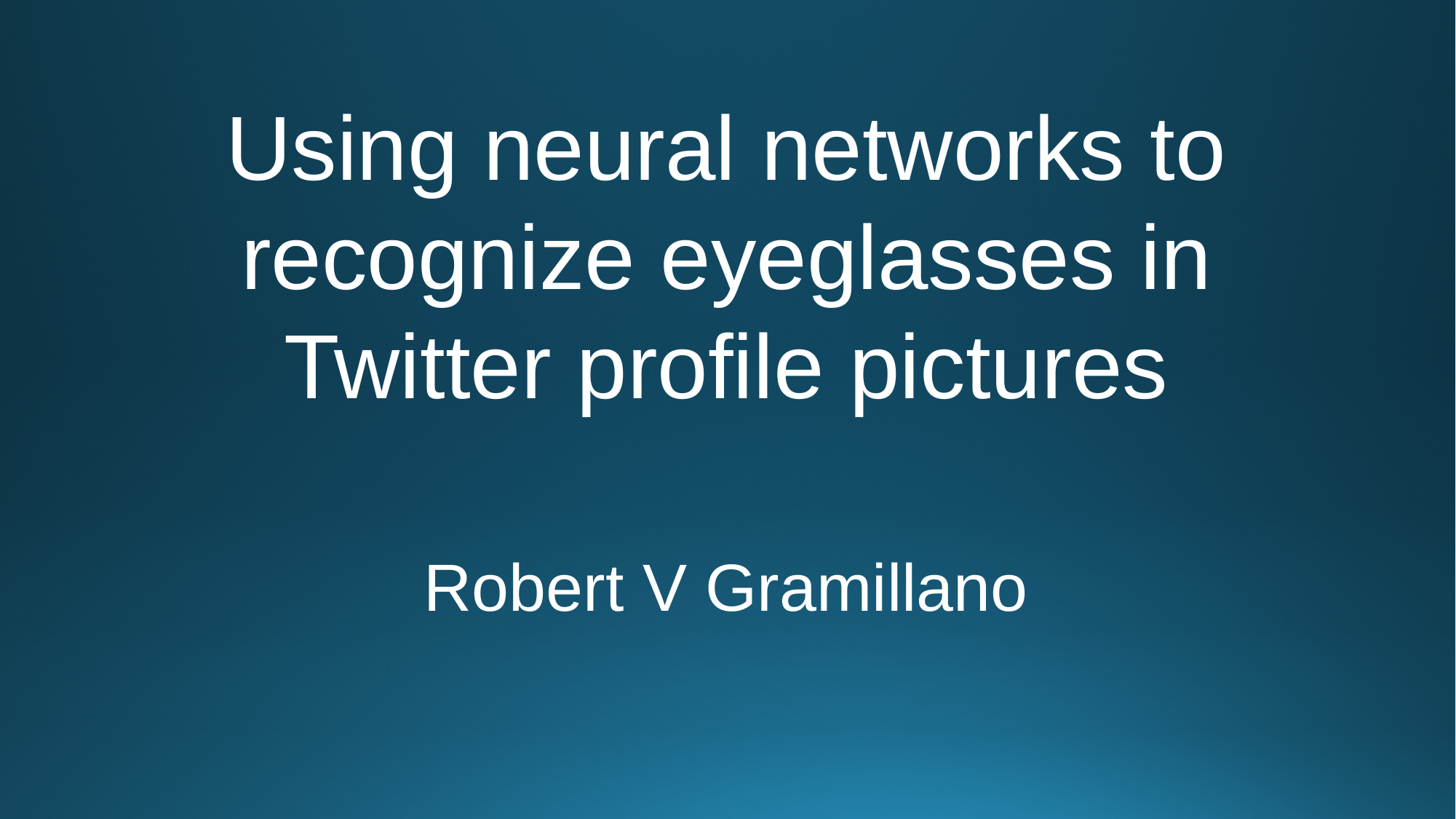

Using neural networks to recognize eyeglasses in Twitter profile pictures
Robert V Gramillano